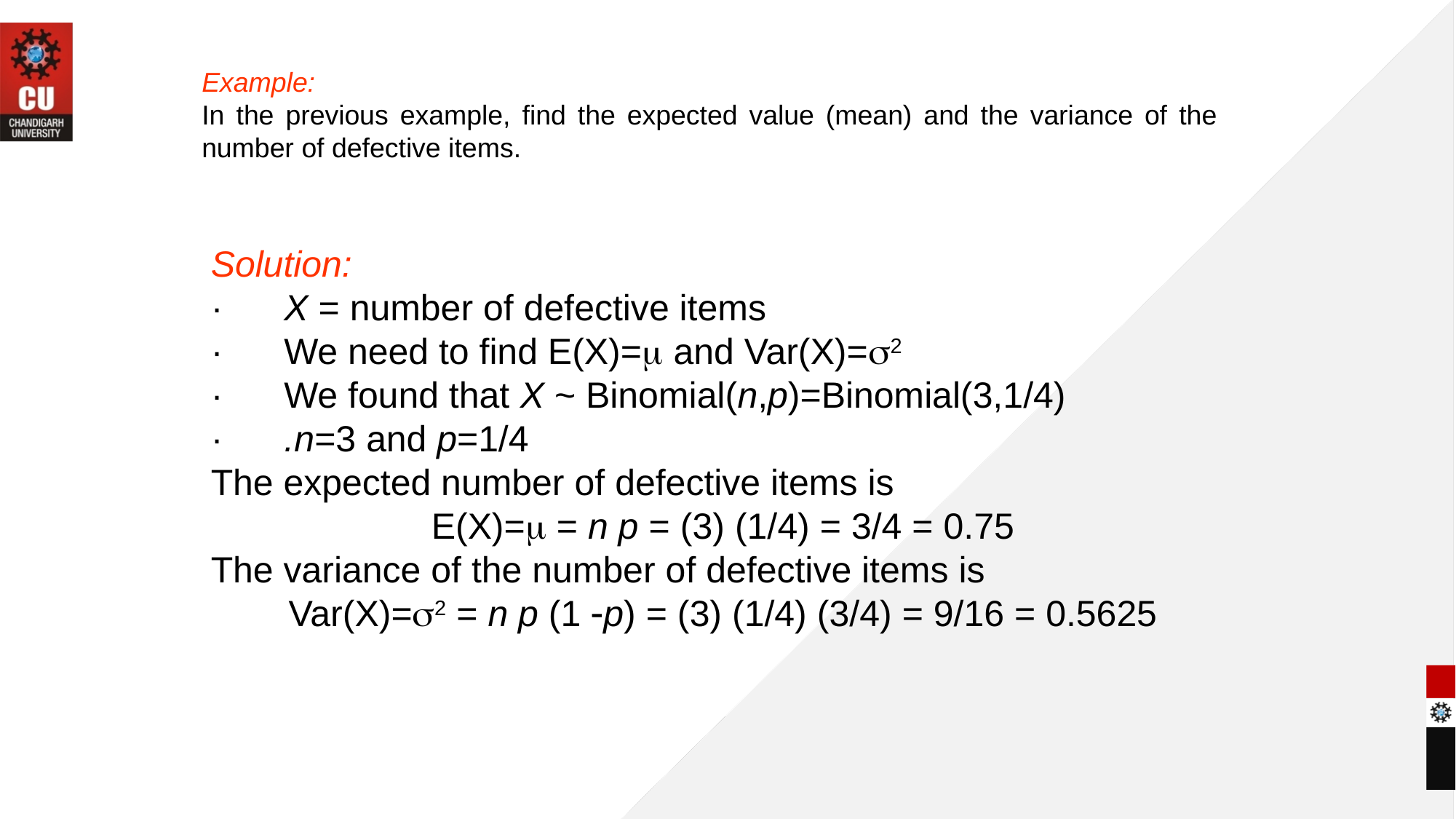

Example:
In the previous example, find the expected value (mean) and the variance of the number of defective items.
Solution:
·      X = number of defective items
·      We need to find E(X)=μ and Var(X)=σ2
·      We found that X ~ Binomial(n,p)=Binomial(3,1/4)
·      .n=3 and p=1/4
The expected number of defective items is
E(X)=μ = n p = (3) (1/4) = 3/4 = 0.75
The variance of the number of defective items is
Var(X)=σ2 = n p (1 −p) = (3) (1/4) (3/4) = 9/16 = 0.5625